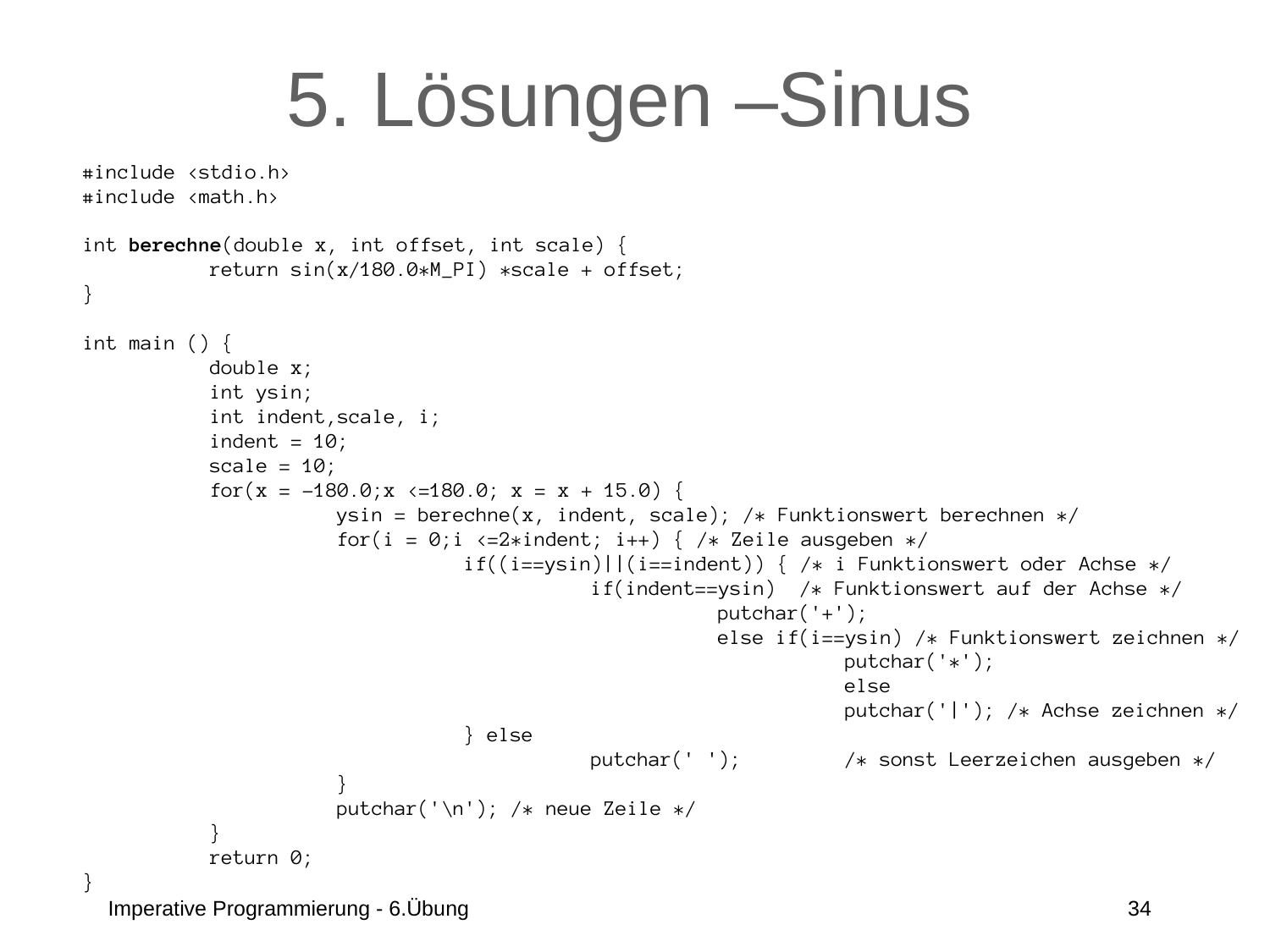

# 5. Lösungen –Sinus
#include <stdio.h>
#include <math.h>

int berechne(double x, int offset, int scale) {
	return sin(x/180.0*M_PI) *scale + offset;
}

int main () {
	double x;
	int ysin;
	int indent,scale, i;
	indent = 10;
	scale = 10;
	for(x = -180.0;x <=180.0; x = x + 15.0) {
		ysin = berechne(x, indent, scale); /* Funktionswert berechnen */
		for(i = 0;i <=2*indent; i++) { /* Zeile ausgeben */
			if((i==ysin)||(i==indent)) { /* i Funktionswert oder Achse */
				if(indent==ysin)  /* Funktionswert auf der Achse */
					putchar('+');
					else if(i==ysin) /* Funktionswert zeichnen */
						putchar('*');
						else
						putchar('|'); /* Achse zeichnen */
			} else
				putchar(' ');	/* sonst Leerzeichen ausgeben */
		}
		putchar('\n'); /* neue Zeile */
	}
	return 0;
}
Imperative Programmierung - 6.Übung
34